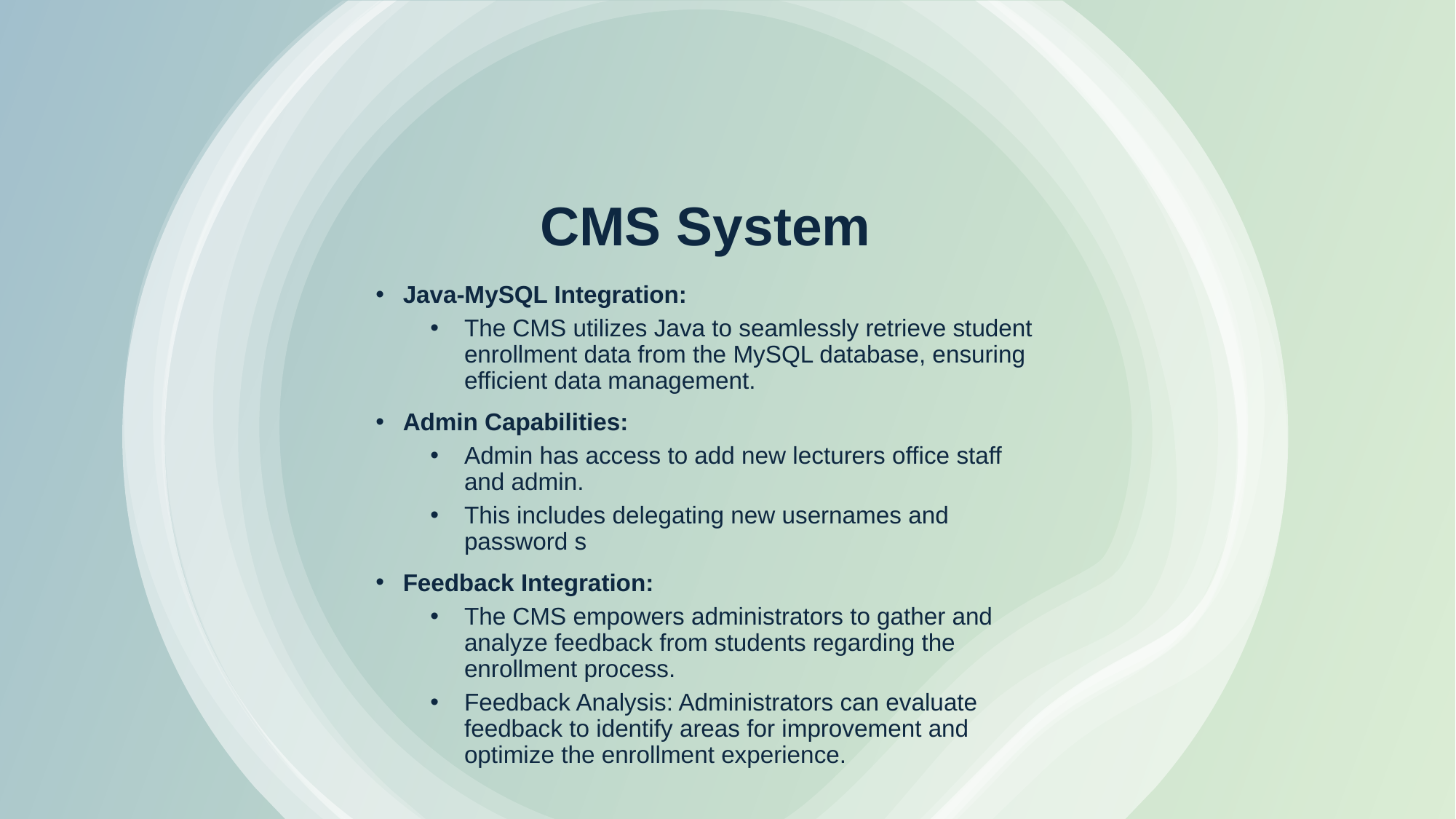

# CMS System
Java-MySQL Integration:
The CMS utilizes Java to seamlessly retrieve student enrollment data from the MySQL database, ensuring efficient data management.
Admin Capabilities:
Admin has access to add new lecturers office staff and admin.
This includes delegating new usernames and password s
Feedback Integration:
The CMS empowers administrators to gather and analyze feedback from students regarding the enrollment process.
Feedback Analysis: Administrators can evaluate feedback to identify areas for improvement and optimize the enrollment experience.